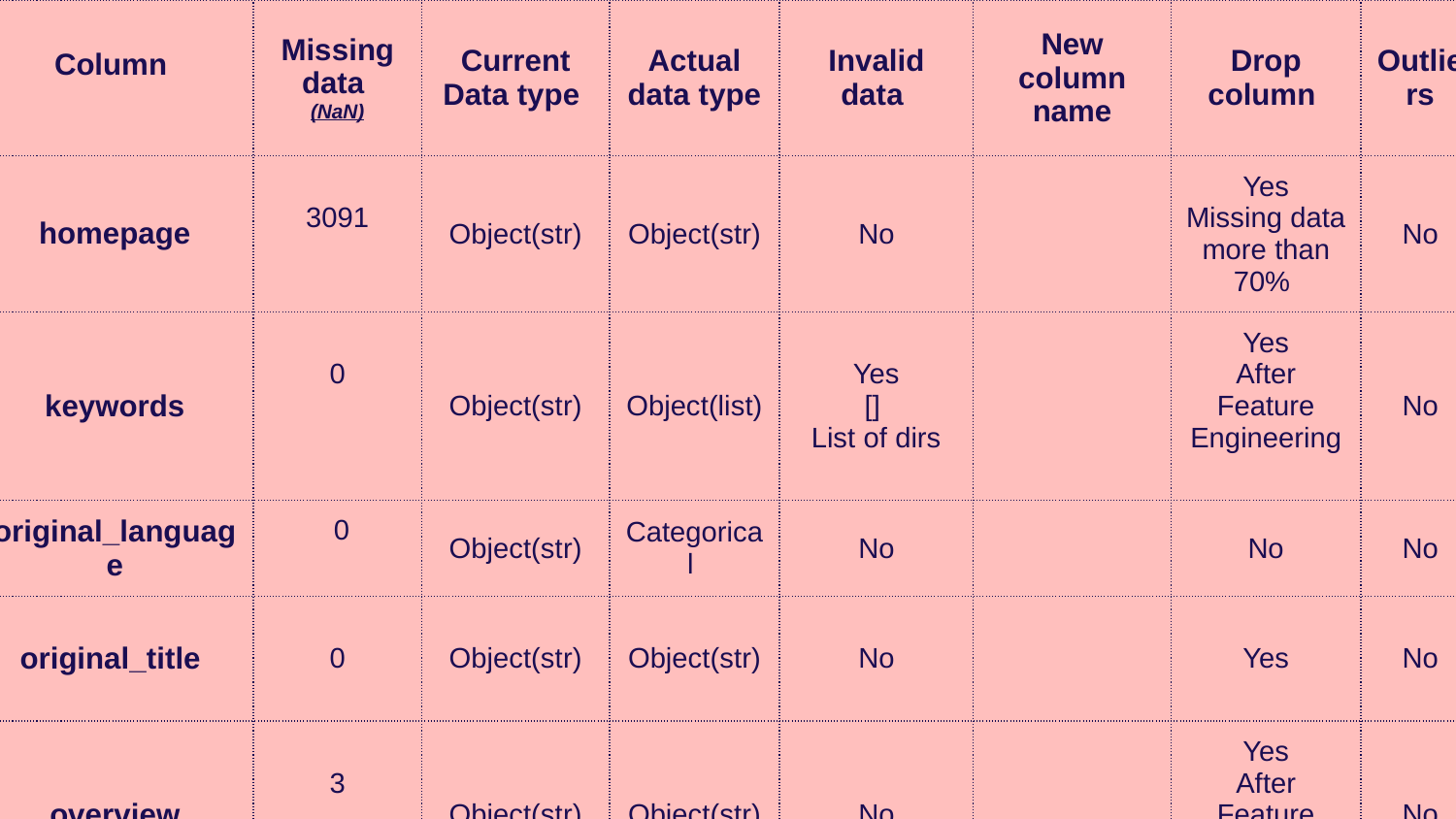

| Column | Missing data (NaN) | Current Data type | Actual data type | Invalid data | New column name | Drop column | Outliers |
| --- | --- | --- | --- | --- | --- | --- | --- |
| homepage | 3091 | Object(str) | Object(str) | No |  | Yes Missing data more than 70% | No |
| keywords | 0 | Object(str) | Object(list) | Yes [] List of dirs |  | Yes After Feature Engineering | No |
| original\_language | 0 | Object(str) | Categorical | No |  | No | No |
| original\_title | 0 | Object(str) | Object(str) | No |  | Yes | No |
| overview | 3 | Object(str) | Object(str) | No |  | Yes After Feature Engineering | No |